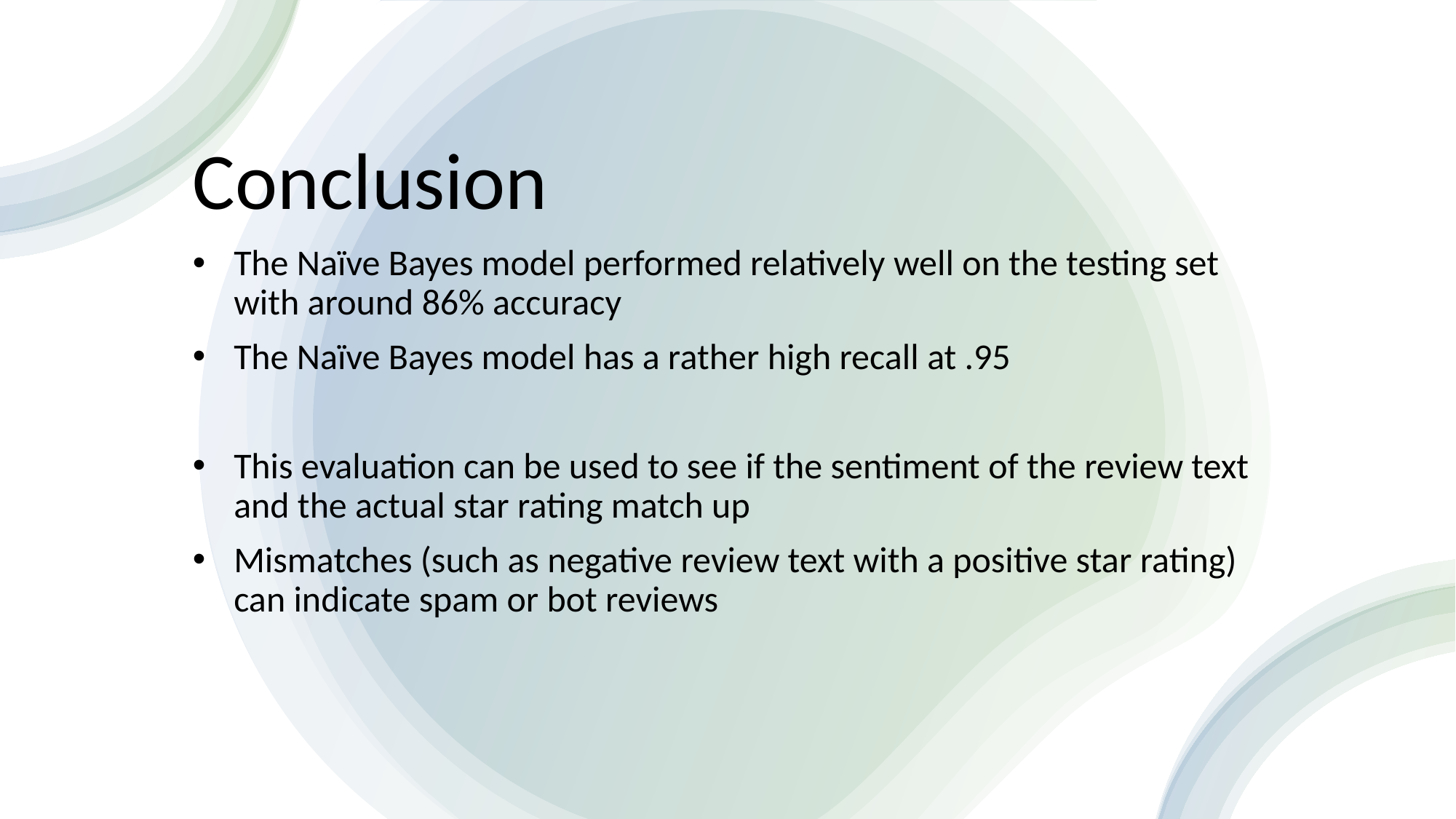

# Conclusion
The Naïve Bayes model performed relatively well on the testing set with around 86% accuracy
The Naïve Bayes model has a rather high recall at .95

This evaluation can be used to see if the sentiment of the review text and the actual star rating match up
Mismatches (such as negative review text with a positive star rating) can indicate spam or bot reviews